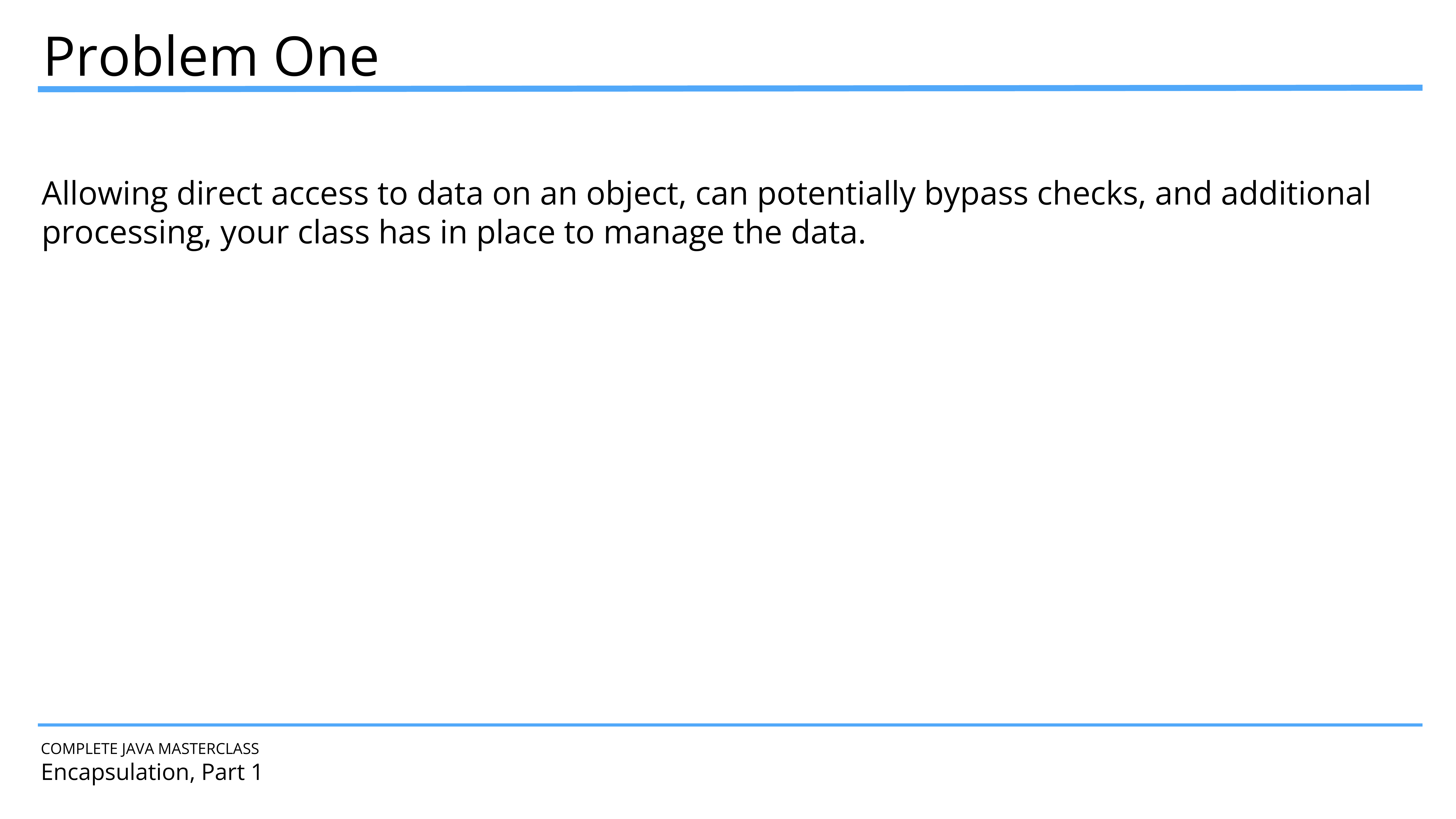

Problem One

Allowing direct access to data on an object, can potentially bypass checks, and additional processing, your class has in place to manage the data.

COMPLETE JAVA MASTERCLASS
Encapsulation, Part 1